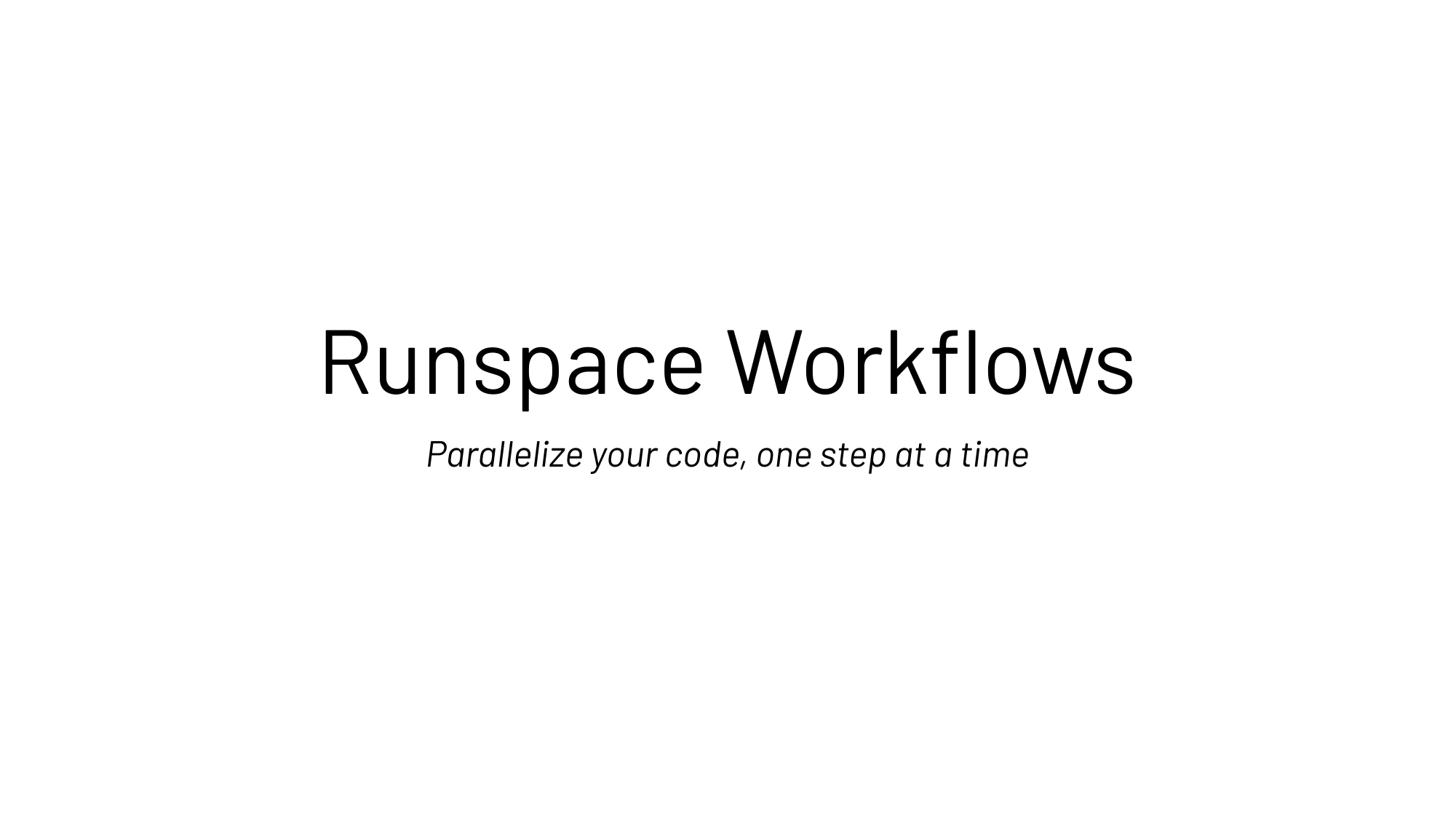

# Runspace Workflows
Parallelize your code, one step at a time